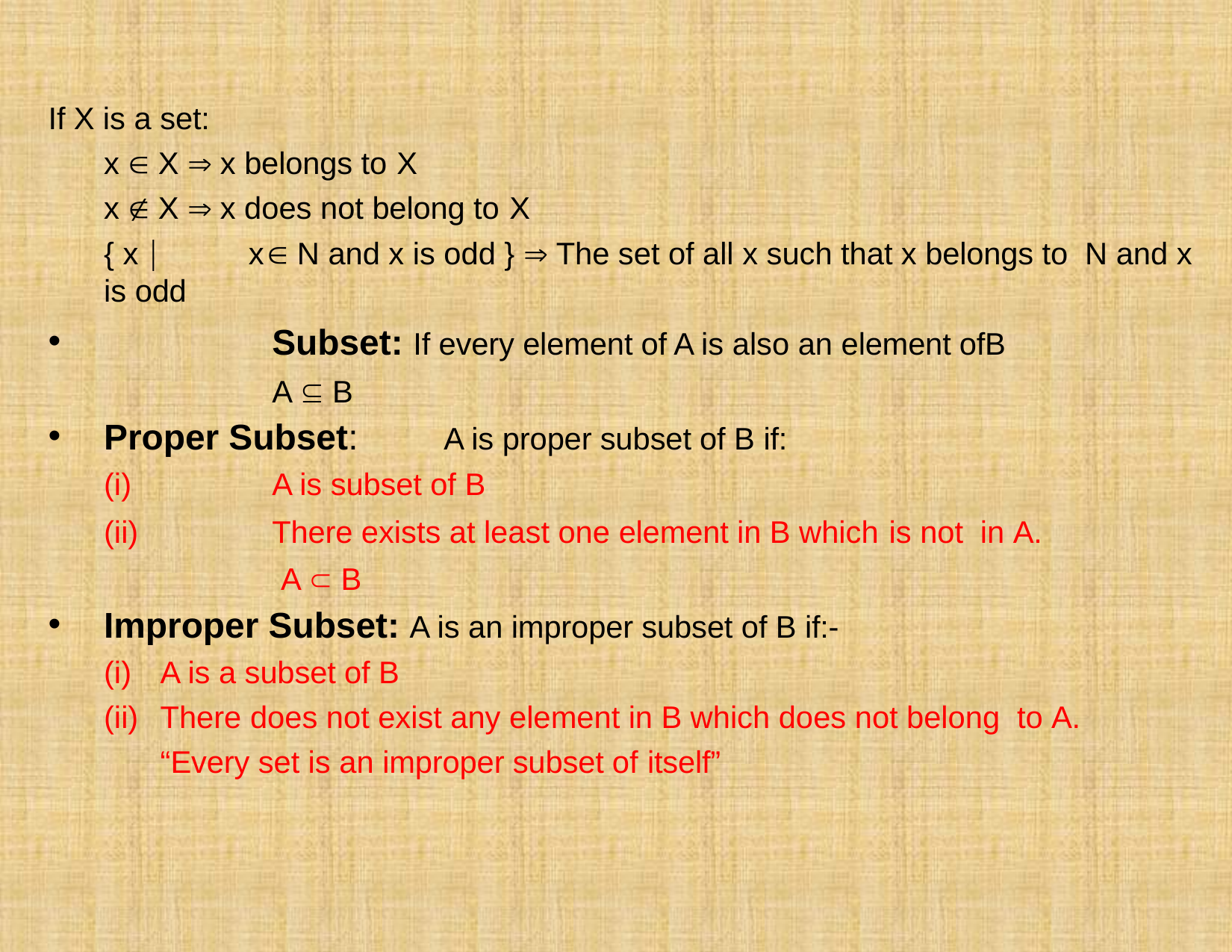

If X is a set:
x ∈ X ⇒ x belongs to X
x ∉ X ⇒ x does not belong to X
{ x |         x ∈ N and x is odd } ⇒ The set of all x such that x belongs to  N and x is odd
Subset: If every element of A is also an element ofB A ⊆ B
Proper Subset:	A is proper subset of B if:
A is subset of B
There exists at least one element in B which is not  in A.
                     A ⊂ B
Improper Subset: A is an improper subset of B if:-
A is a subset of B
There does not exist any element in B which does not belong  to A.
“Every set is an improper subset of itself”